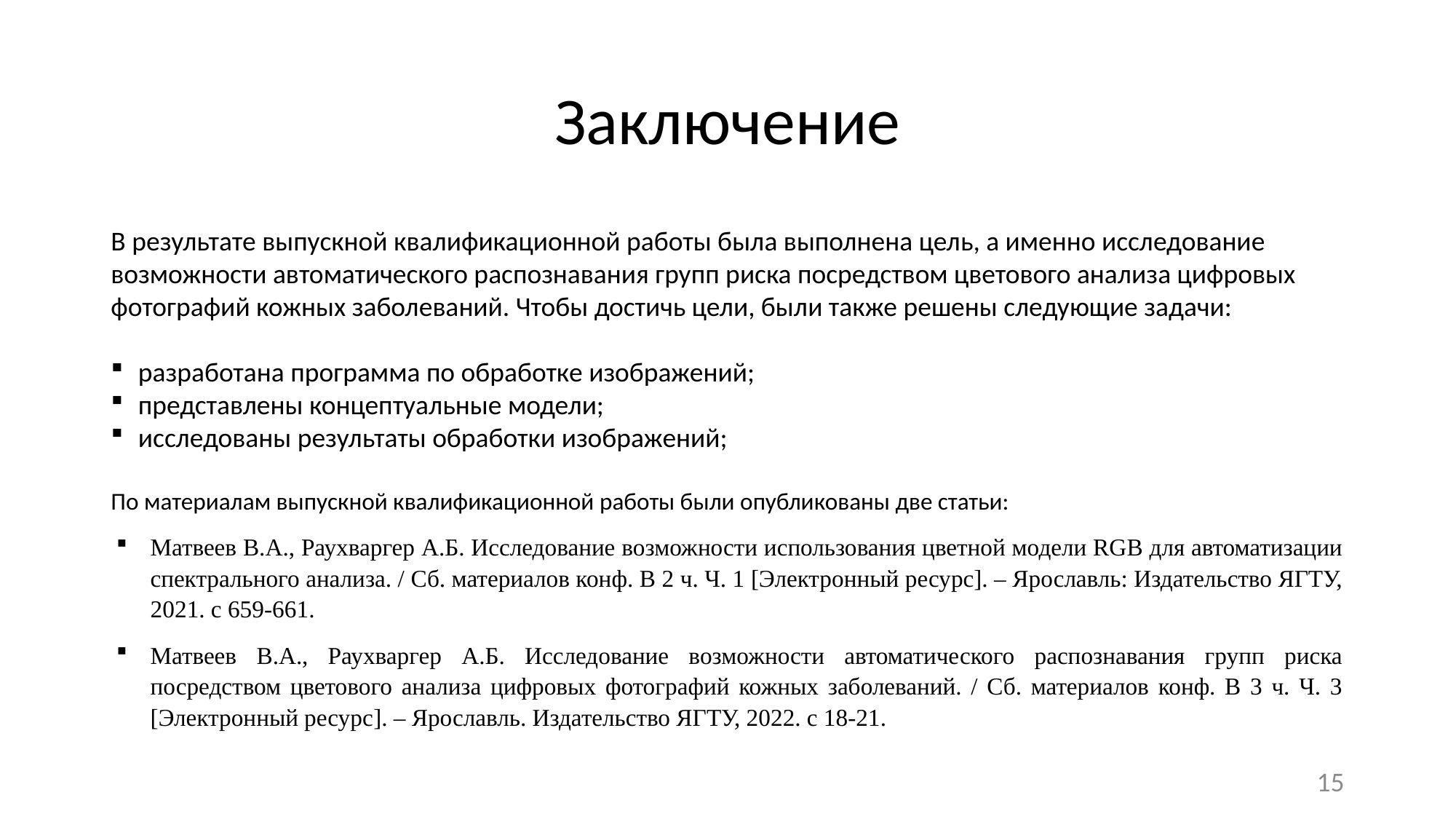

# Заключение
В результате выпускной квалификационной работы была выполнена цель, а именно исследование возможности автоматического распознавания групп риска посредством цветового анализа цифровых фотографий кожных заболеваний. Чтобы достичь цели, были также решены следующие задачи:

разработана программа по обработке изображений;
представлены концептуальные модели;
исследованы результаты обработки изображений;

По материалам выпускной квалификационной работы были опубликованы две статьи:
Матвеев В.А., Раухваргер А.Б. Исследование возможности использования цветной модели RGB для автоматизации спектрального анализа. / Сб. материалов конф. В 2 ч. Ч. 1 [Электронный ресурс]. – Ярославль: Издательство ЯГТУ, 2021. с 659-661.
Матвеев В.А., Раухваргер А.Б. Исследование возможности автоматического распознавания групп риска посредством цветового анализа цифровых фотографий кожных заболеваний. / Сб. материалов конф. В 3 ч. Ч. 3 [Электронный ресурс]. – Ярославль. Издательство ЯГТУ, 2022. с 18-21.
15